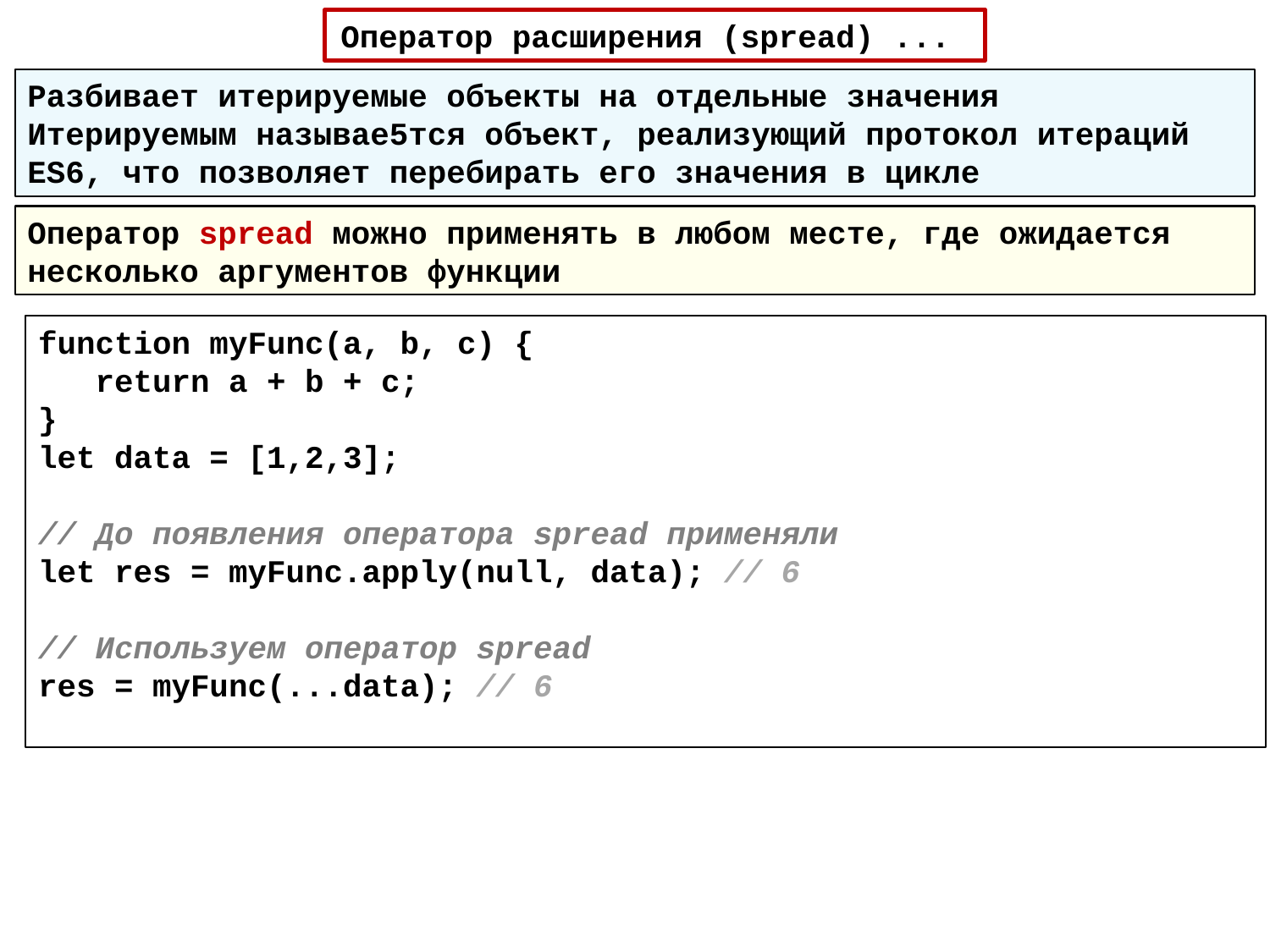

Оператор расширения (spread) ...
Разбивает итерируемые объекты на отдельные значения
Итерируемым называе5тся объект, реализующий протокол итераций ES6, что позволяет перебирать его значения в цикле
Оператор spread можно применять в любом месте, где ожидается несколько аргументов функции
function myFunc(a, b, c) {
   return a + b + c;
}
let data = [1,2,3];

// До появления оператора spread применяли
let res = myFunc.apply(null, data); // 6

// Используем оператор spread
res = myFunc(...data); // 6